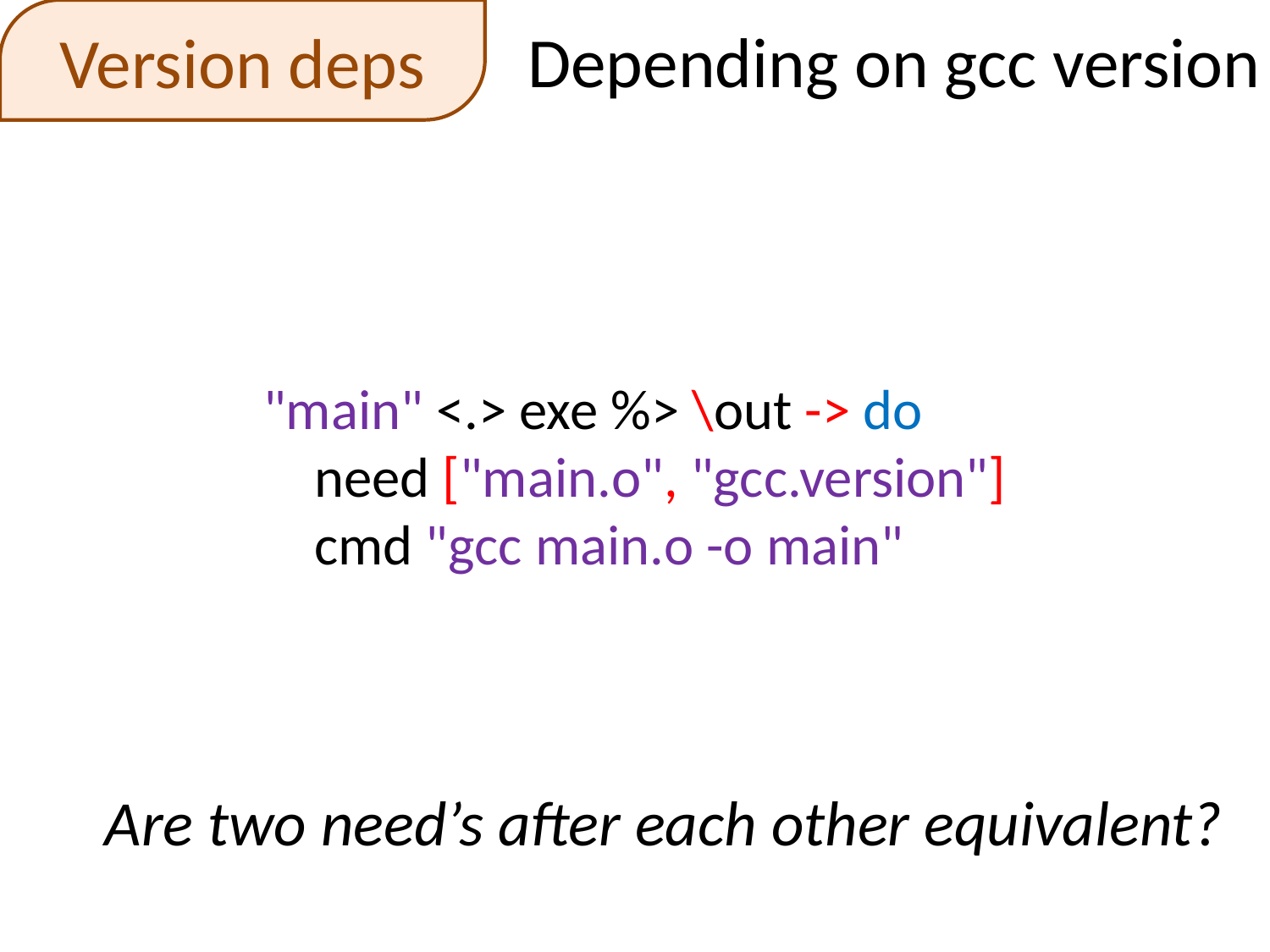

Version deps
Depending on gcc version
"main" <.> exe %> \out -> do
    need ["main.o", "gcc.version"]
    cmd "gcc main.o -o main"
Are two need’s after each other equivalent?